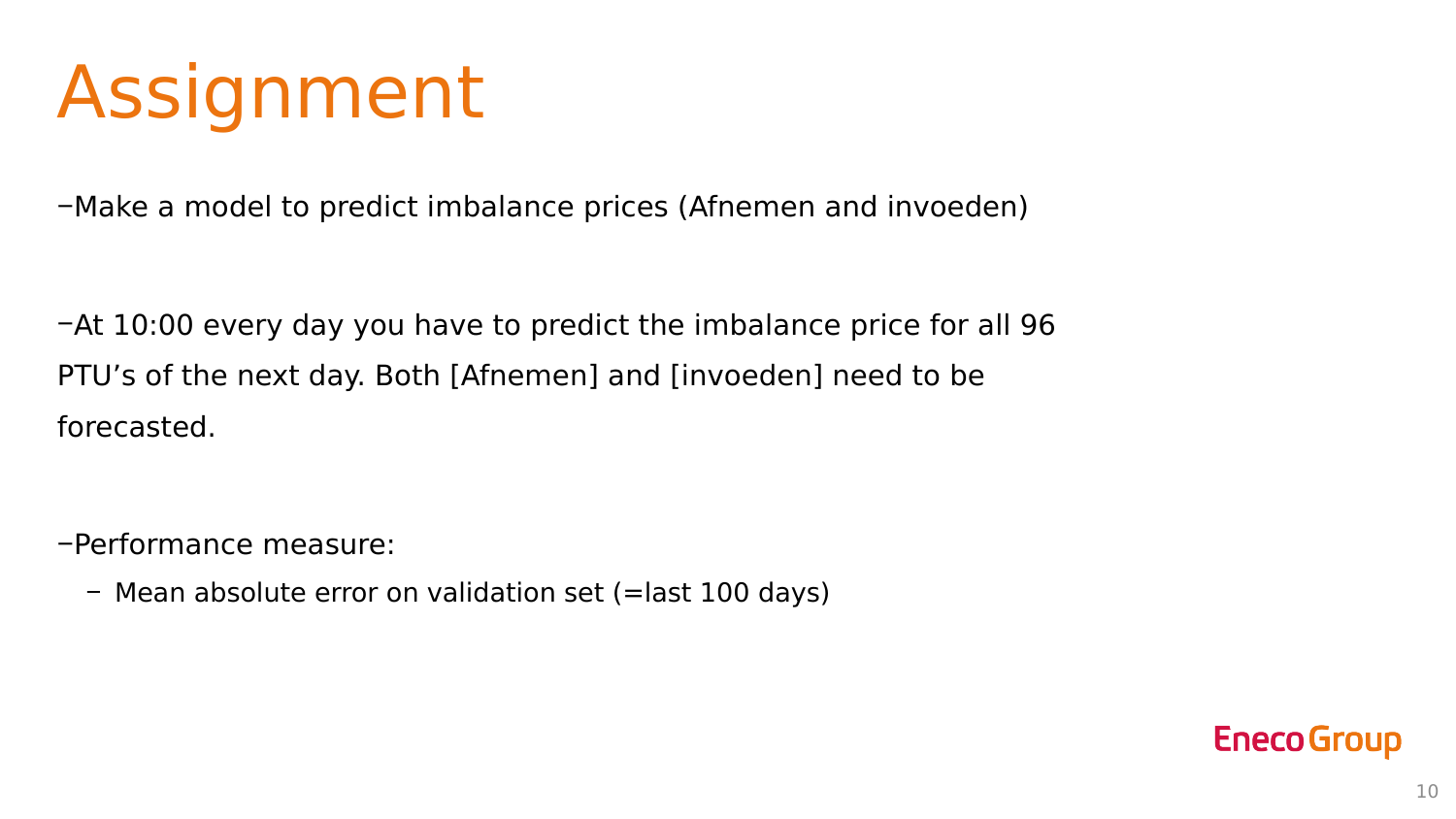

# Assignment
Make a model to predict imbalance prices (Afnemen and invoeden)

At 10:00 every day you have to predict the imbalance price for all 96 PTU’s of the next day. Both [Afnemen] and [invoeden] need to be forecasted.

Performance measure:
Mean absolute error on validation set (=last 100 days)

10